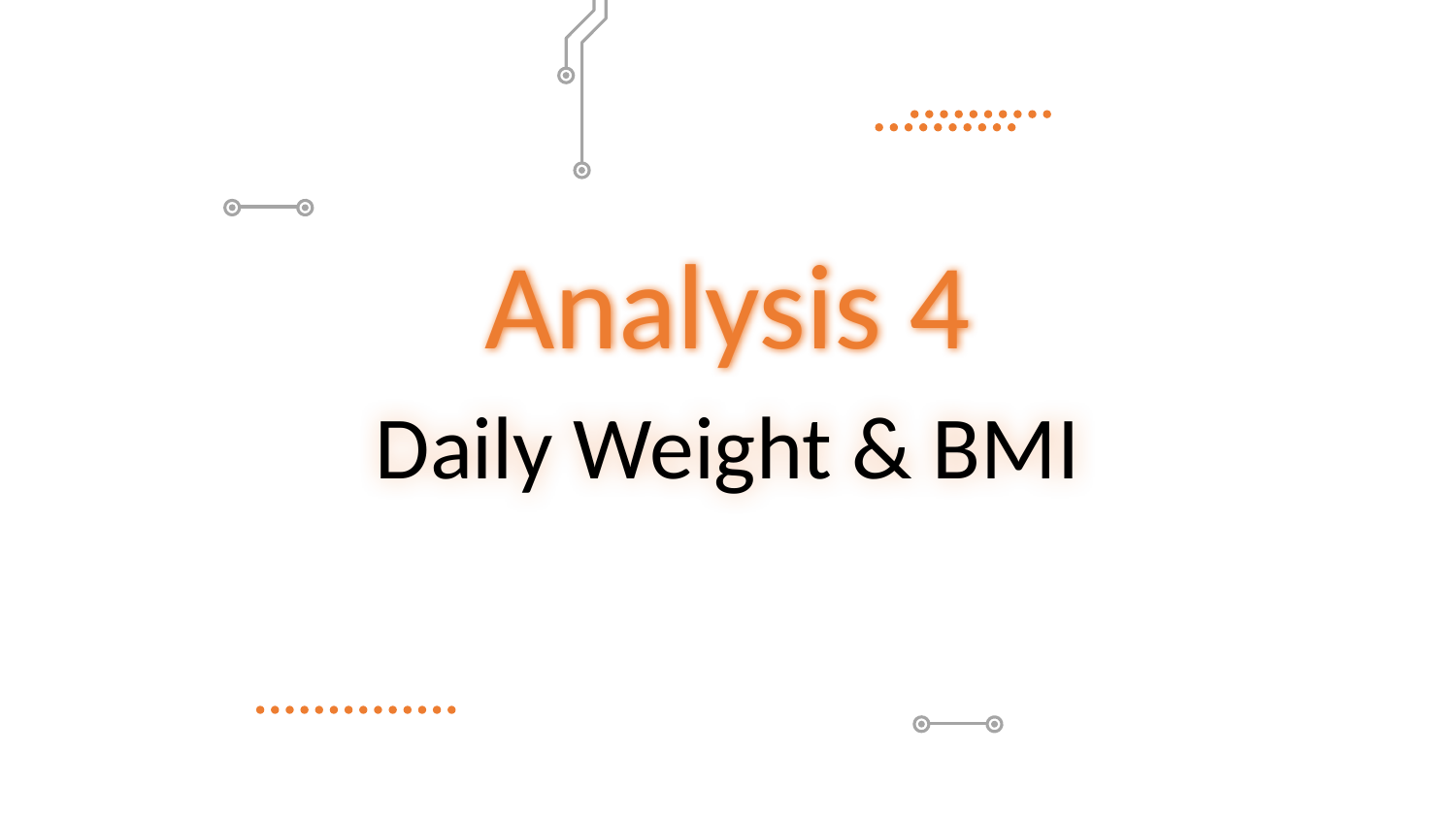

Analysis 4
# Daily Weight & BMI